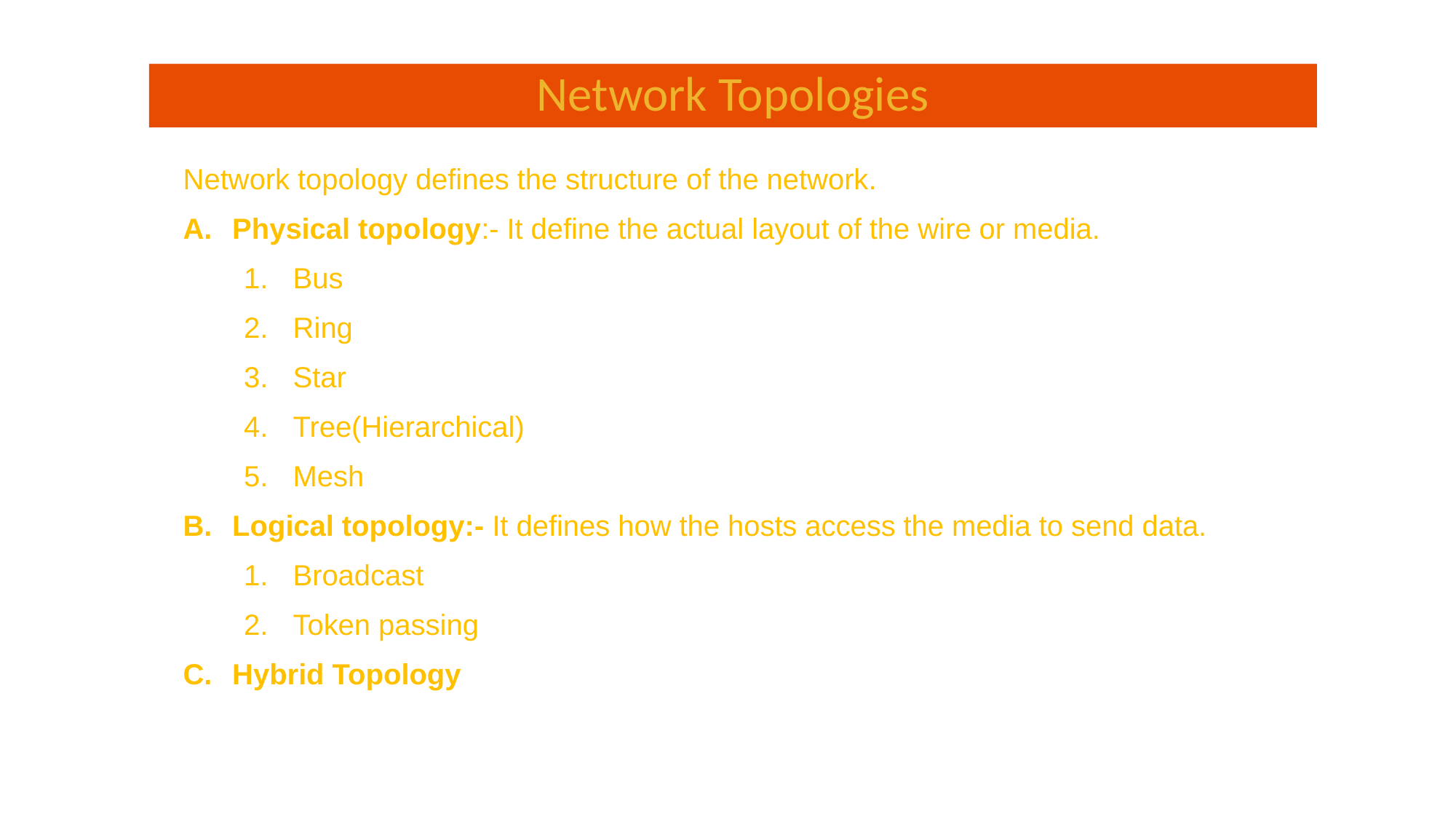

# Network Topologies
Network topology defines the structure of the network.
Physical topology:- It define the actual layout of the wire or media.
Bus
Ring
Star
Tree(Hierarchical)
Mesh
Logical topology:- It defines how the hosts access the media to send data.
Broadcast
Token passing
Hybrid Topology